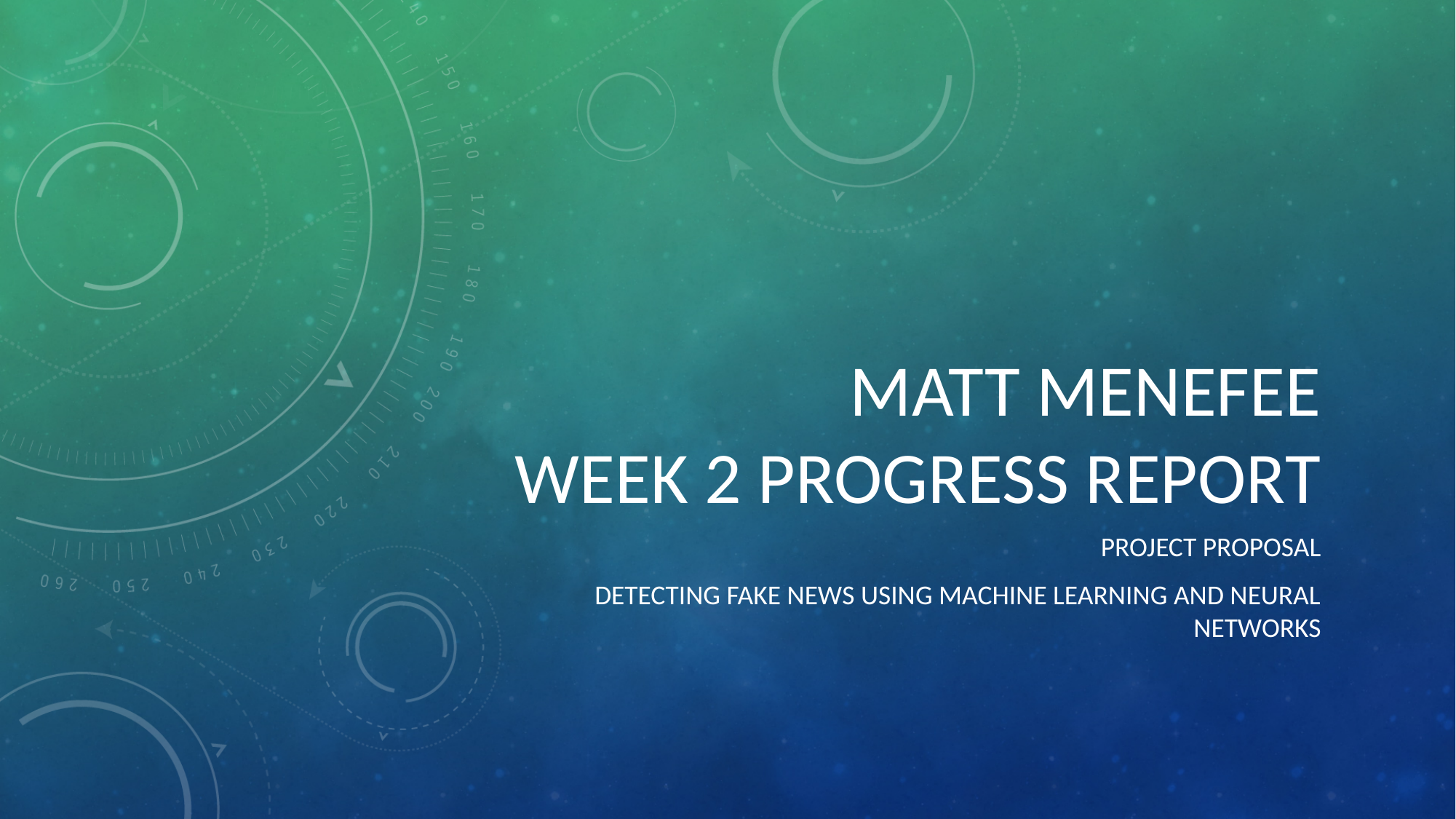

# Matt Menefee Week 2 Progress report
Project Proposal
Detecting fake news using machine learning and neural networks